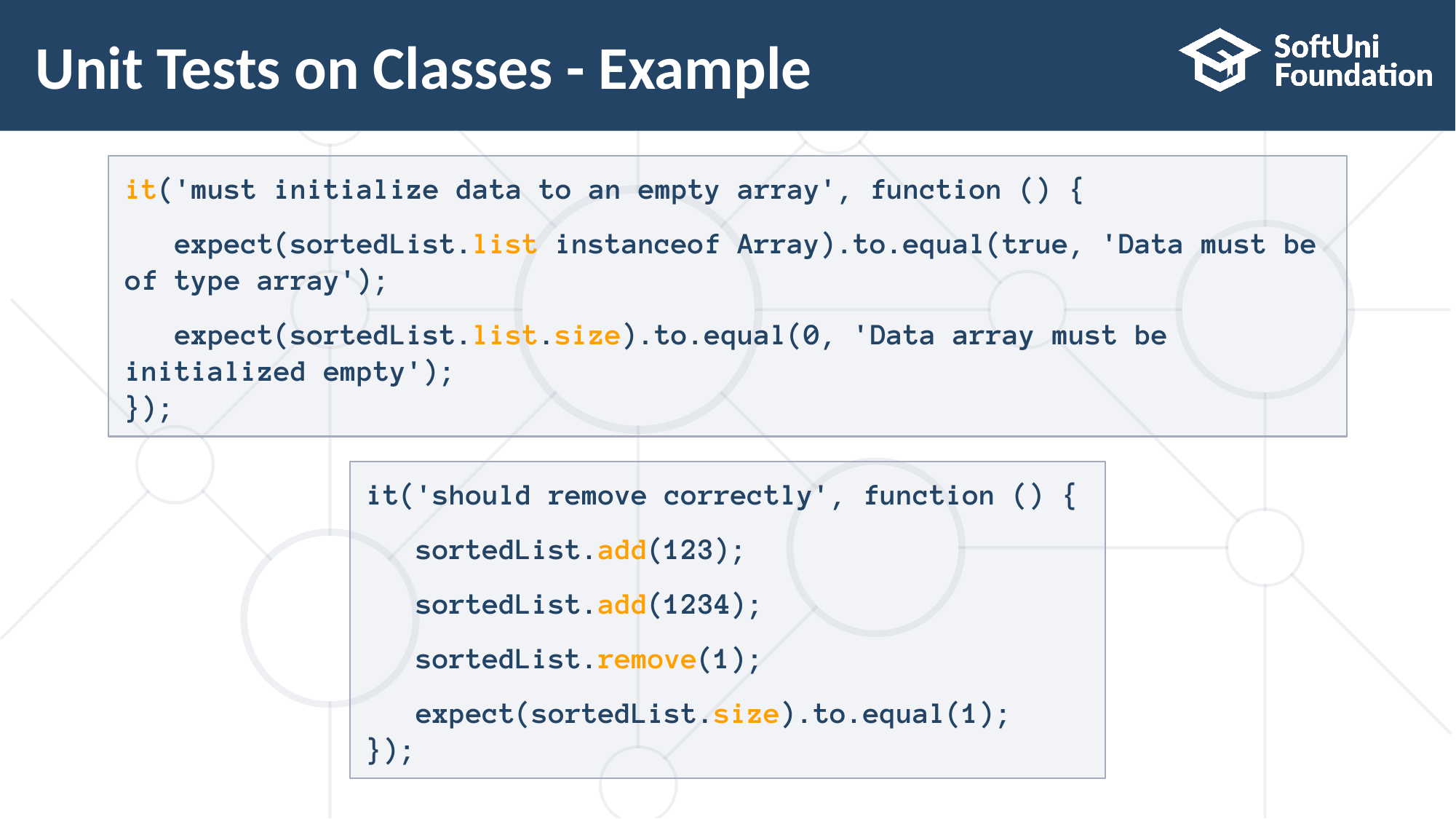

# Unit Tests on Classes - Example
it('must initialize data to an empty array', function () {
   expect(sortedList.list instanceof Array).to.equal(true, 'Data must be of type array');
   expect(sortedList.list.size).to.equal(0, 'Data array must be 	   initialized empty');
});
it('should remove correctly', function () {
   sortedList.add(123);
   sortedList.add(1234);
   sortedList.remove(1);
   expect(sortedList.size).to.equal(1);
});